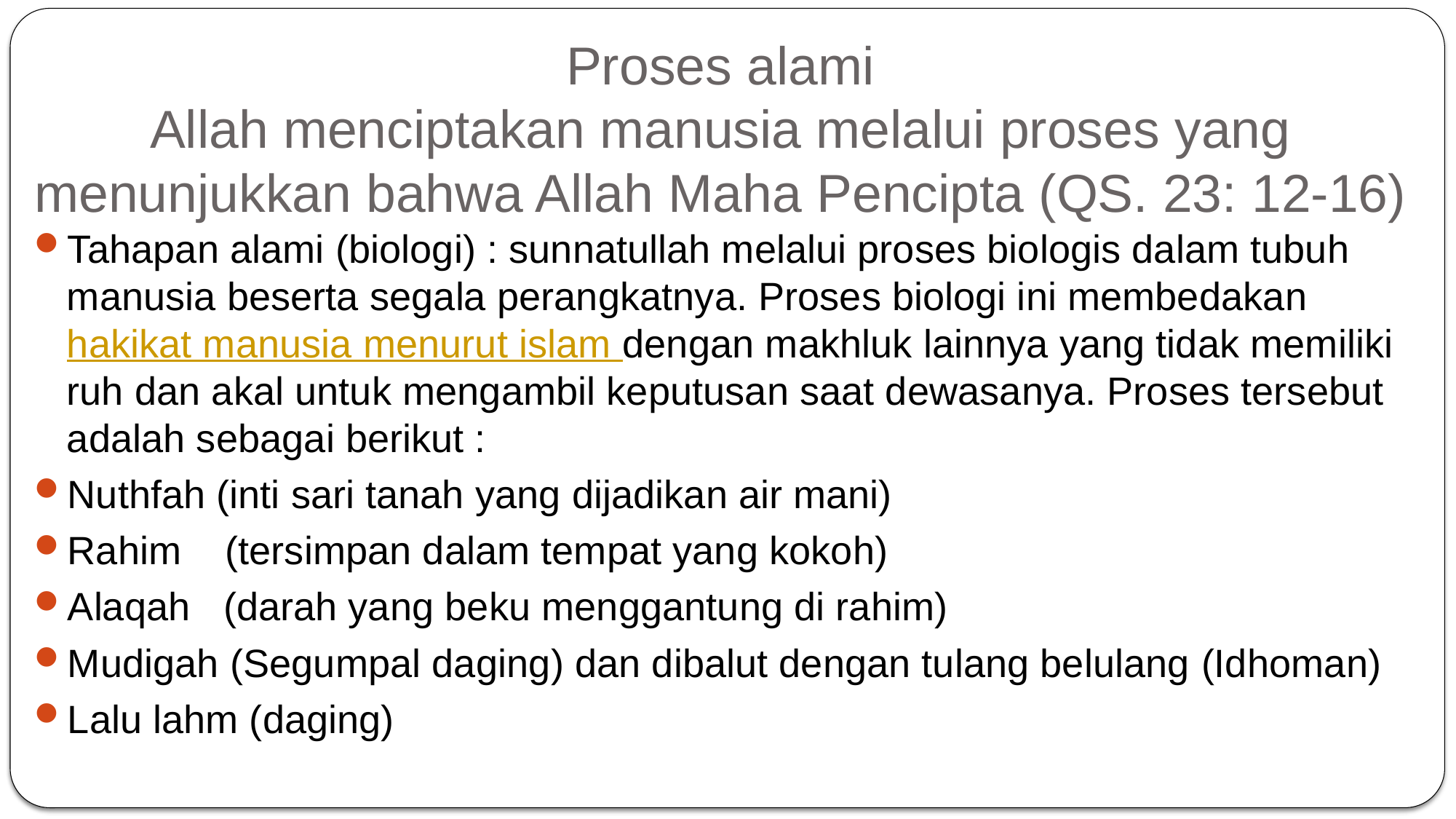

# Proses alami Allah menciptakan manusia melalui proses yang menunjukkan bahwa Allah Maha Pencipta (QS. 23: 12-16)
Tahapan alami (biologi) : sunnatullah melalui proses biologis dalam tubuh manusia beserta segala perangkatnya. Proses biologi ini membedakan hakikat manusia menurut islam dengan makhluk lainnya yang tidak memiliki ruh dan akal untuk mengambil keputusan saat dewasanya. Proses tersebut adalah sebagai berikut :
Nuthfah (inti sari tanah yang dijadikan air mani)
Rahim    (tersimpan dalam tempat yang kokoh)
Alaqah   (darah yang beku menggantung di rahim)
Mudigah (Segumpal daging) dan dibalut dengan tulang belulang (Idhoman)
Lalu lahm (daging)